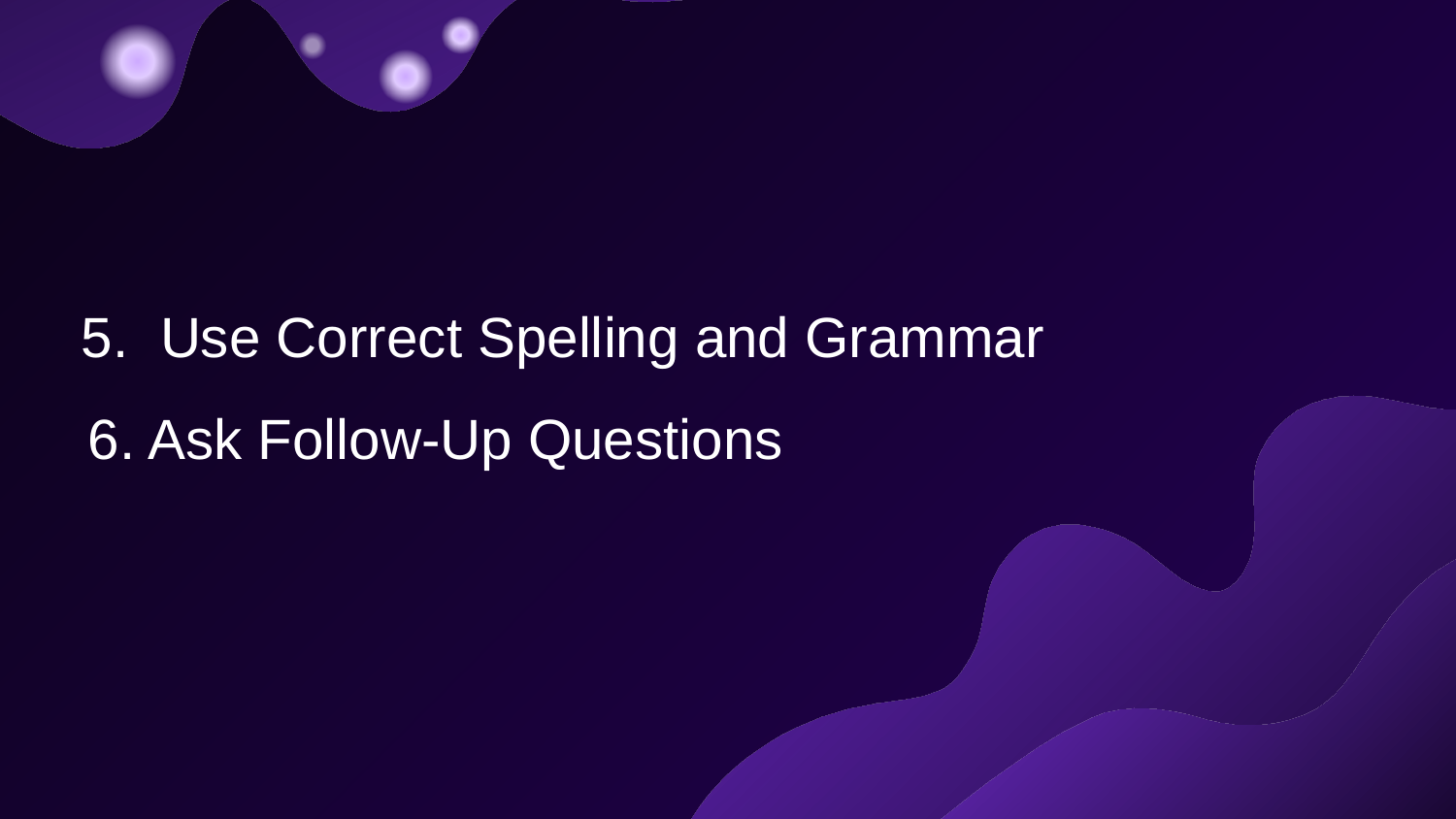

# 5.  Use Correct Spelling and Grammar
6. Ask Follow-Up Questions